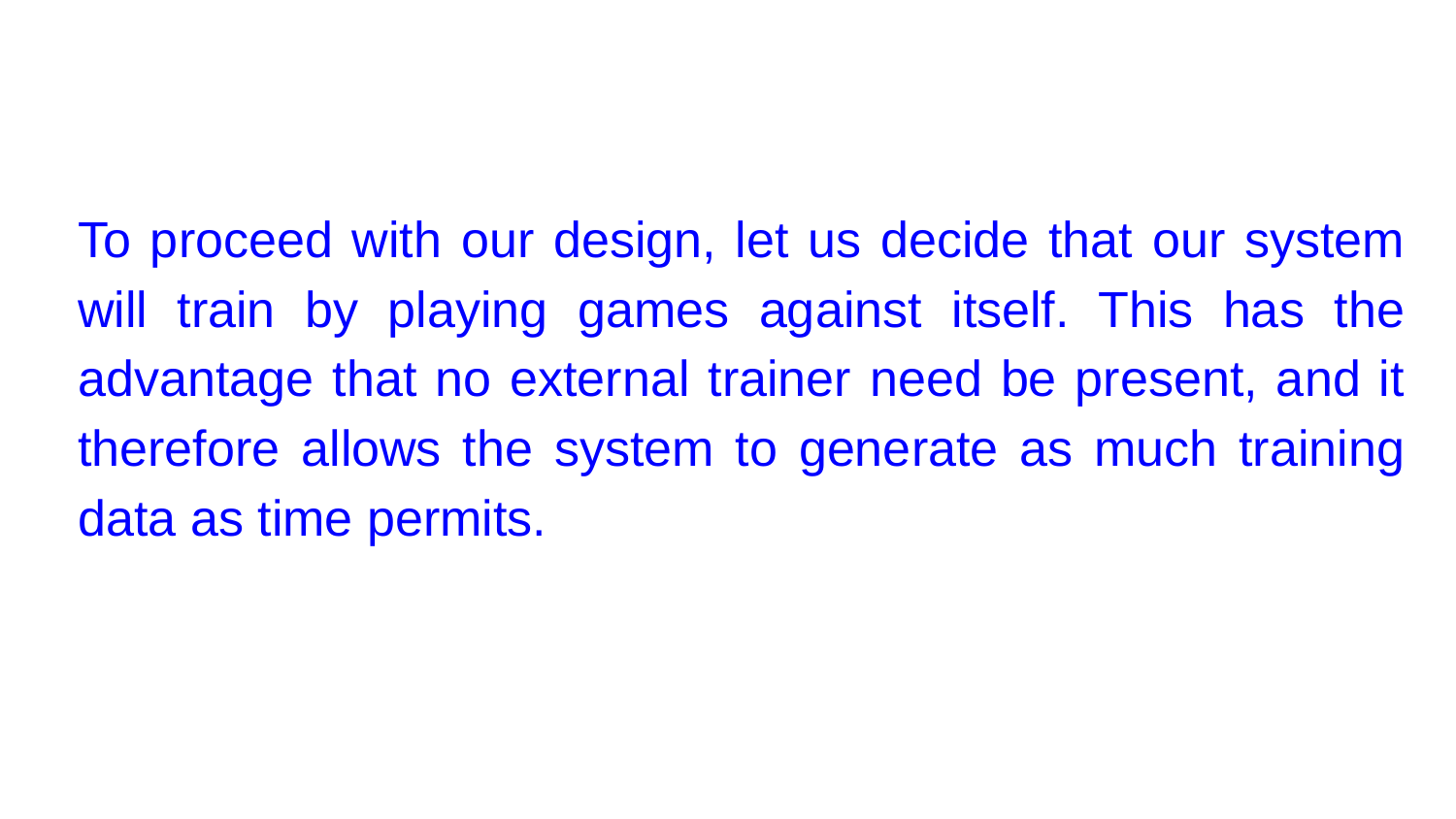

#
To proceed with our design, let us decide that our system will train by playing games against itself. This has the advantage that no external trainer need be present, and it therefore allows the system to generate as much training data as time permits.